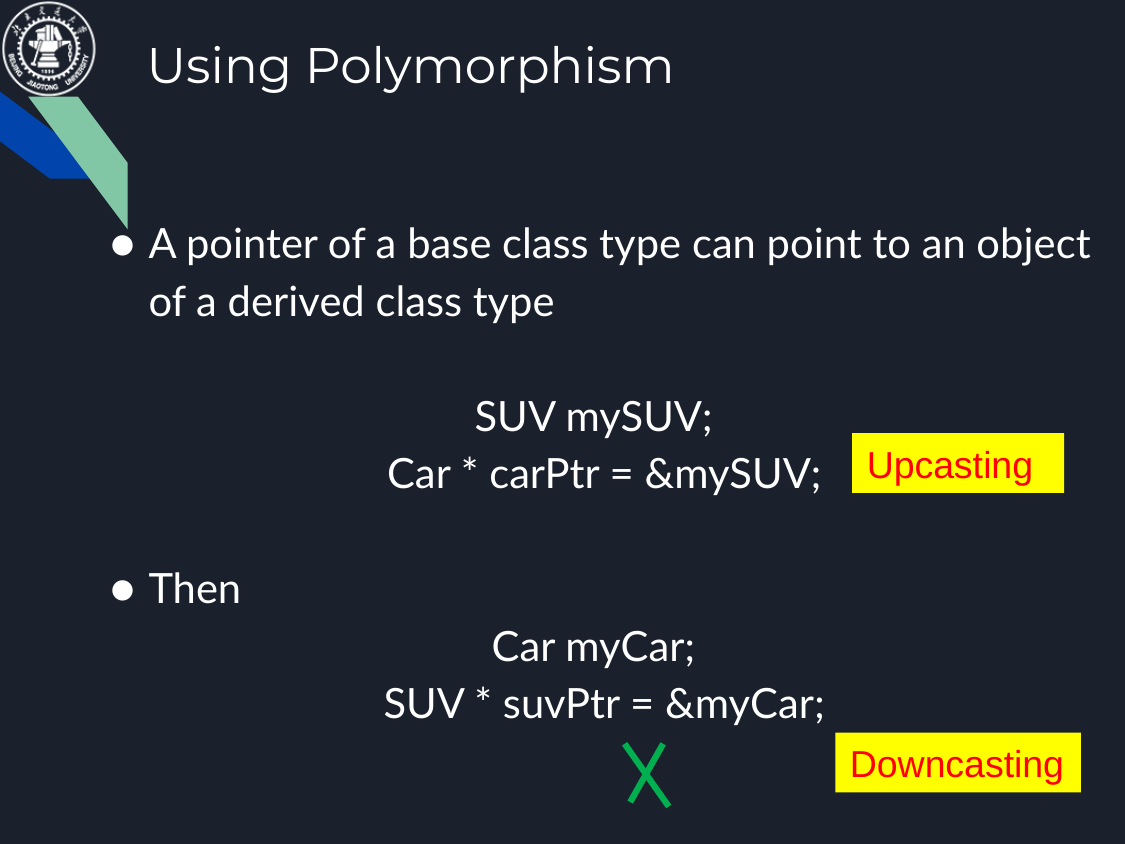

# Using Polymorphism
A pointer of a base class type can point to an object of a derived class type

SUV mySUV;
Car * carPtr = &mySUV;

Then
Car myCar;
SUV * suvPtr = &myCar;

Upcasting
Downcasting